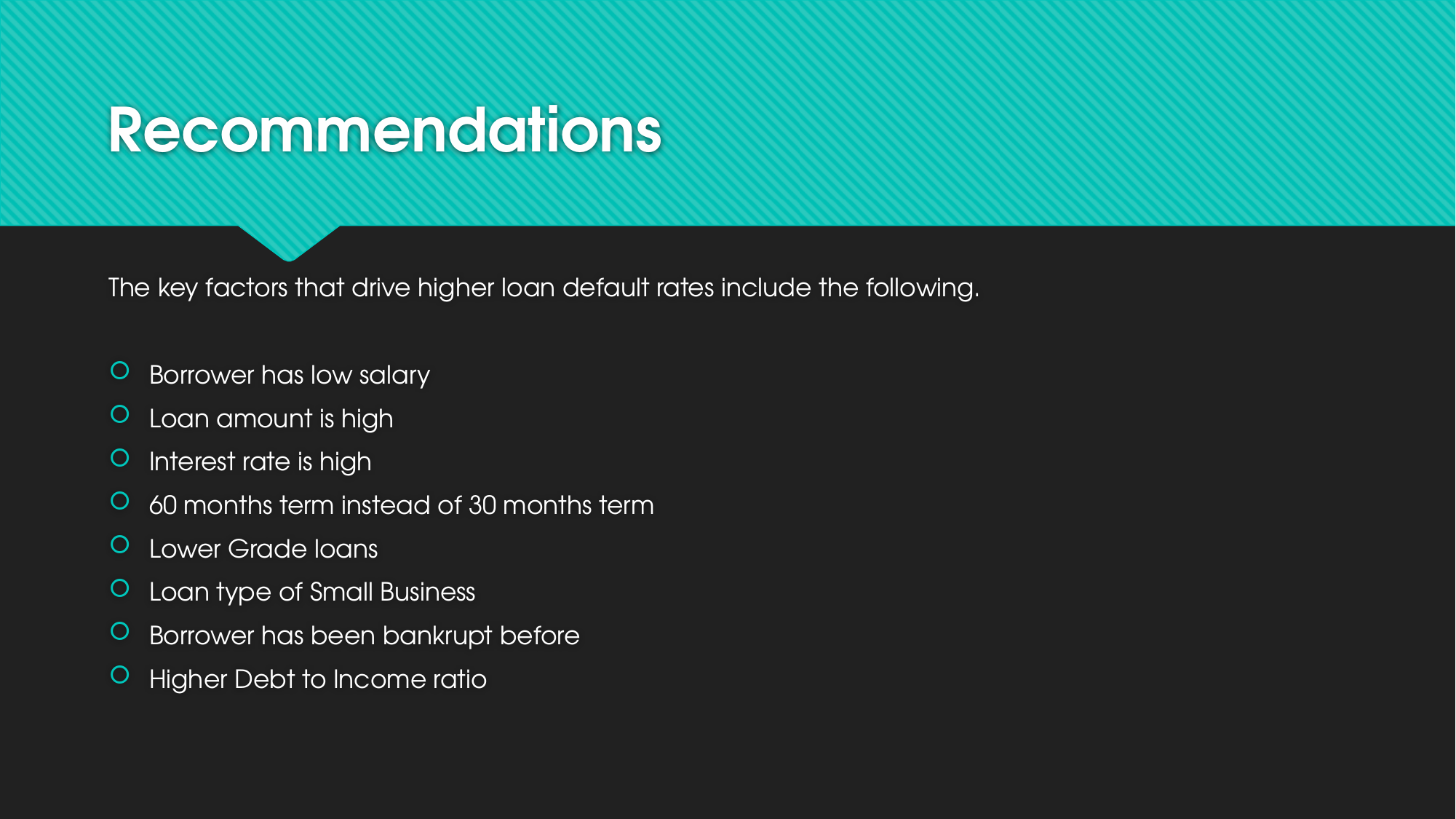

# Recommendations
The key factors that drive higher loan default rates include the following.

Borrower has low salary
Loan amount is high
Interest rate is high
60 months term instead of 30 months term
Lower Grade loans
Loan type of Small Business
Borrower has been bankrupt before
Higher Debt to Income ratio